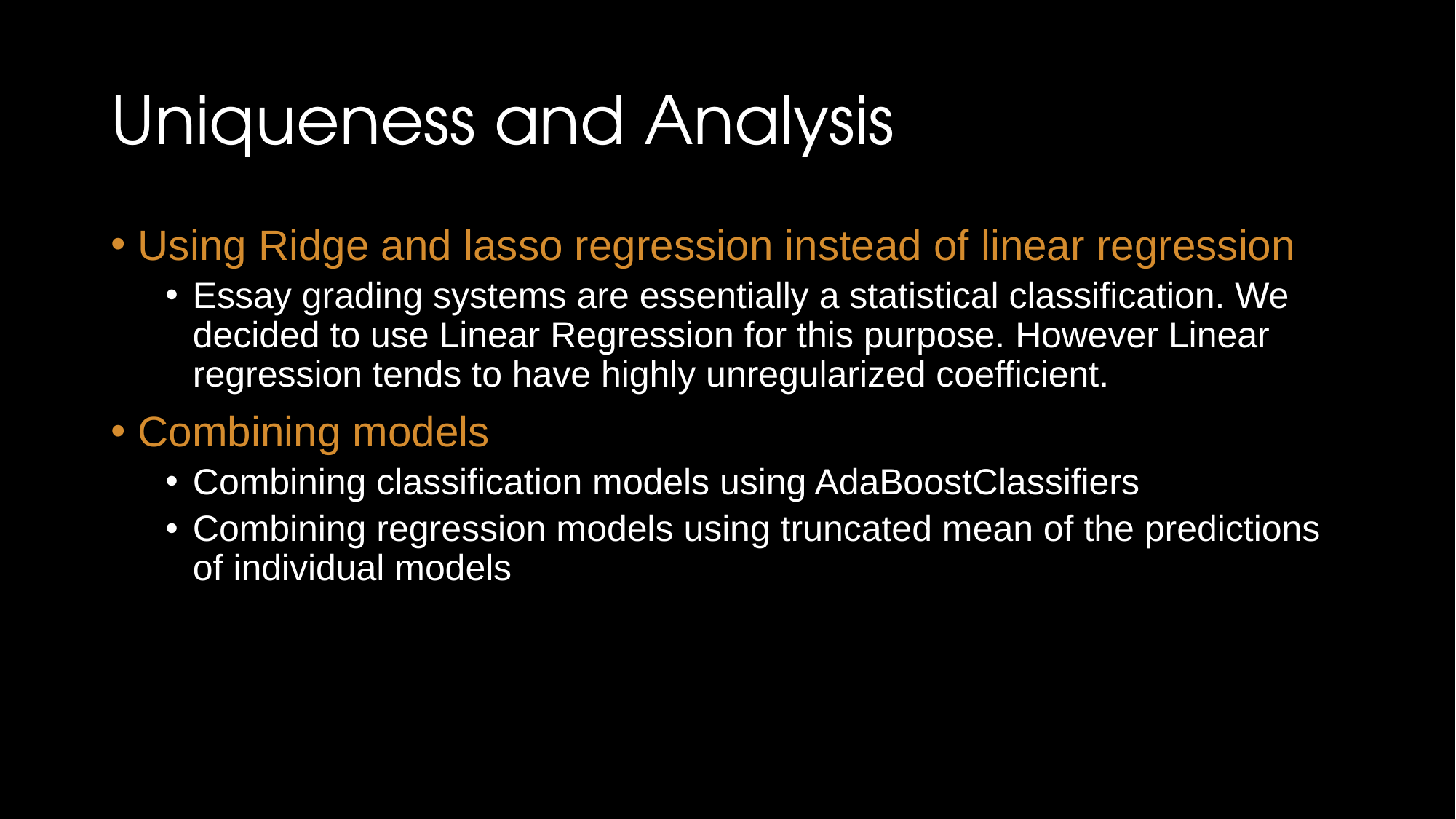

# Uniqueness and Analysis
Using Ridge and lasso regression instead of linear regression
Essay grading systems are essentially a statistical classification. We decided to use Linear Regression for this purpose. However Linear regression tends to have highly unregularized coefficient.
Combining models
Combining classification models using AdaBoostClassifiers
Combining regression models using truncated mean of the predictions of individual models